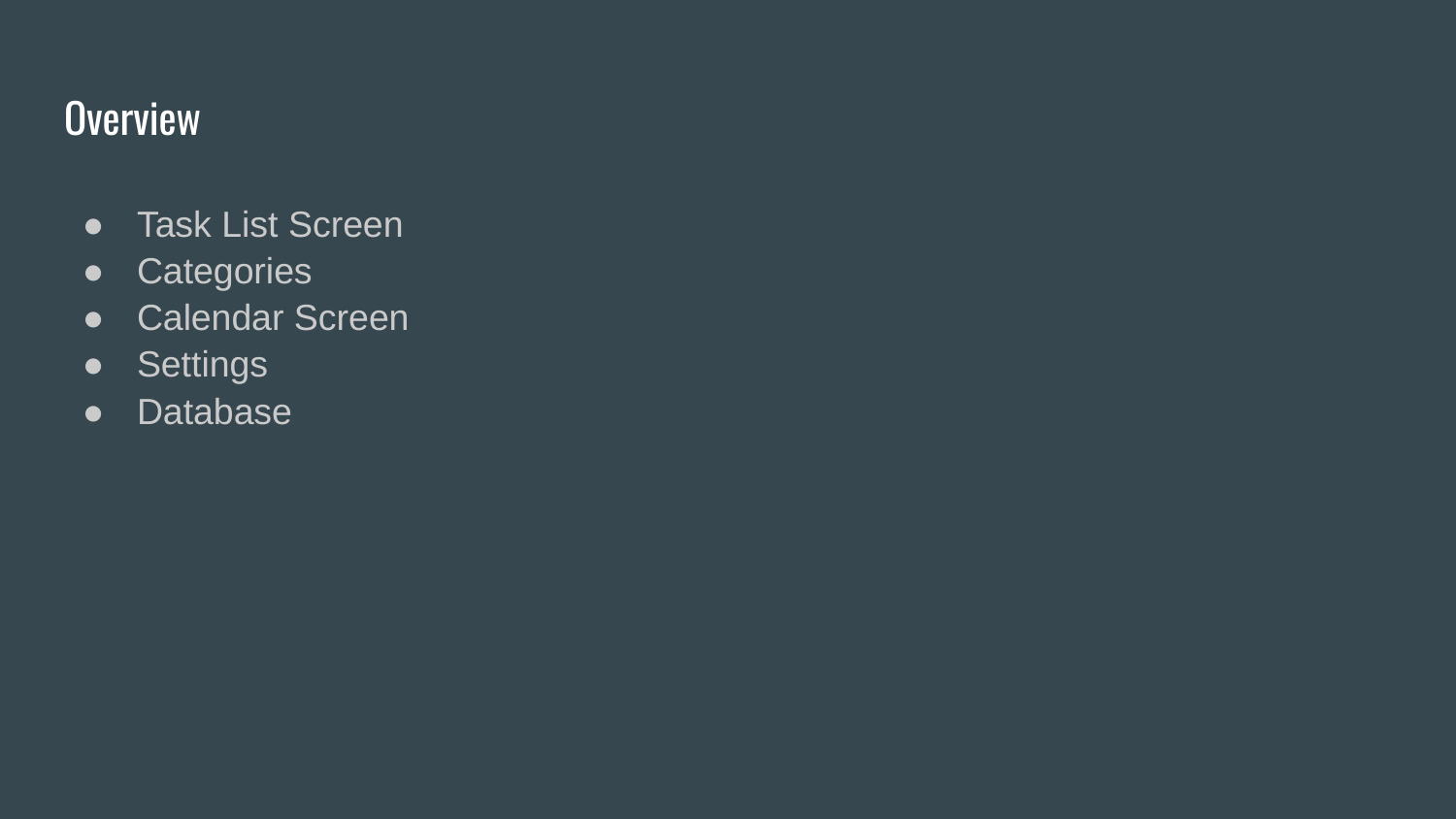

# Overview
Task List Screen
Categories
Calendar Screen
Settings
Database